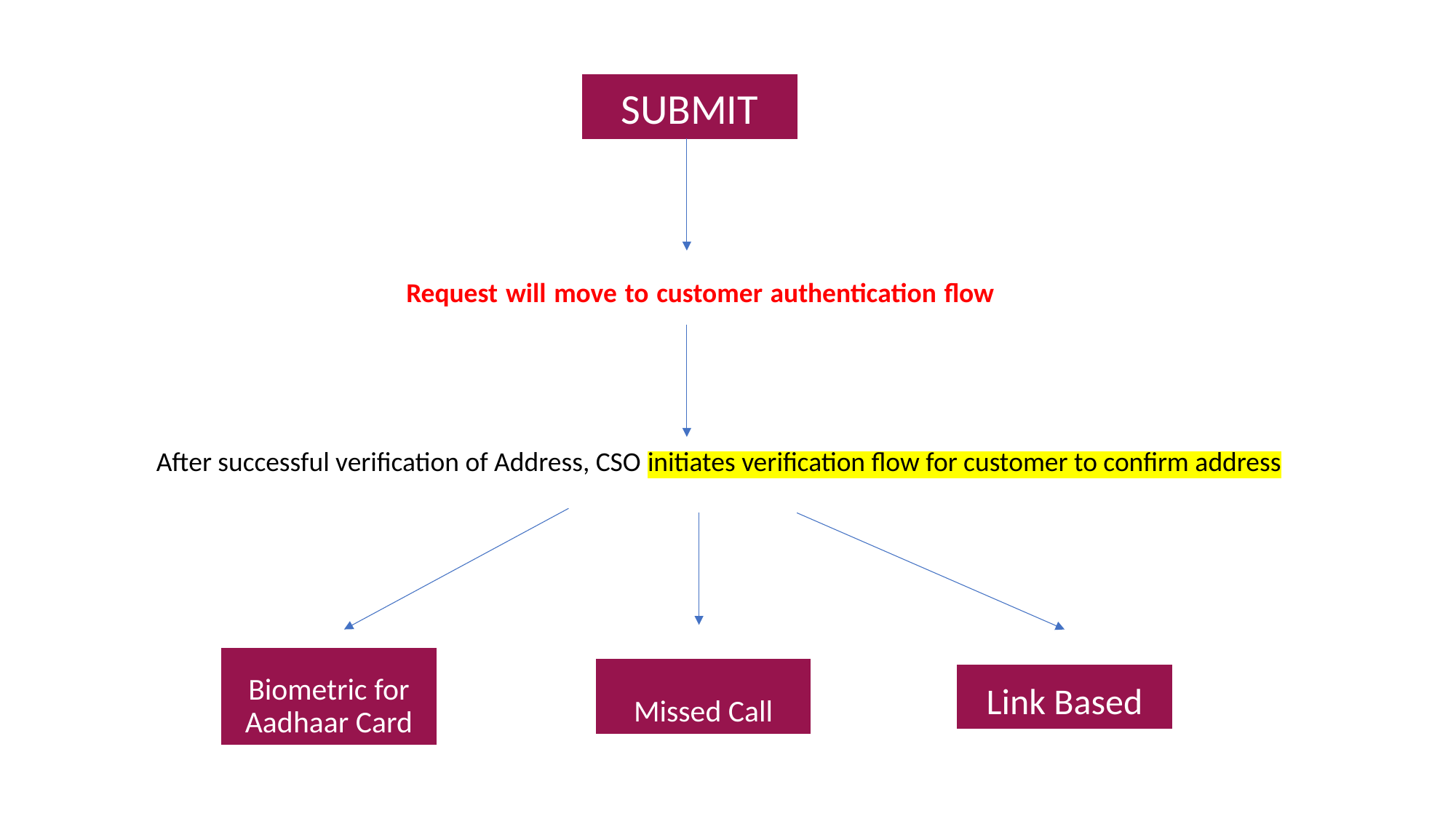

SUBMIT
Request will move to customer authentication flow
After successful verification of Address, CSO initiates verification flow for customer to confirm address
Biometric for Aadhaar Card
Missed Call
Link Based